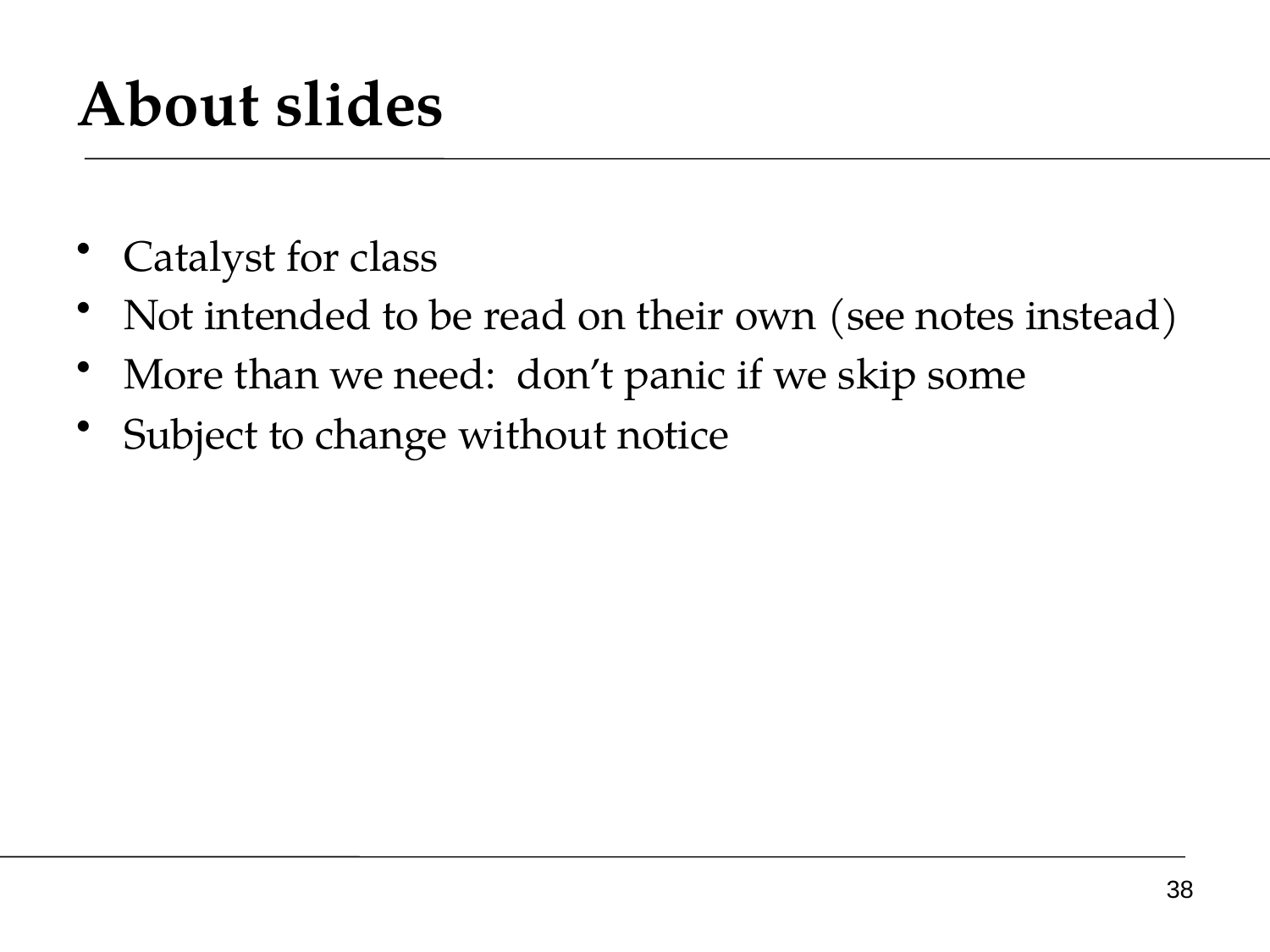

# About slides
Catalyst for class
Not intended to be read on their own (see notes instead)
More than we need:  don’t panic if we skip some
Subject to change without notice
38